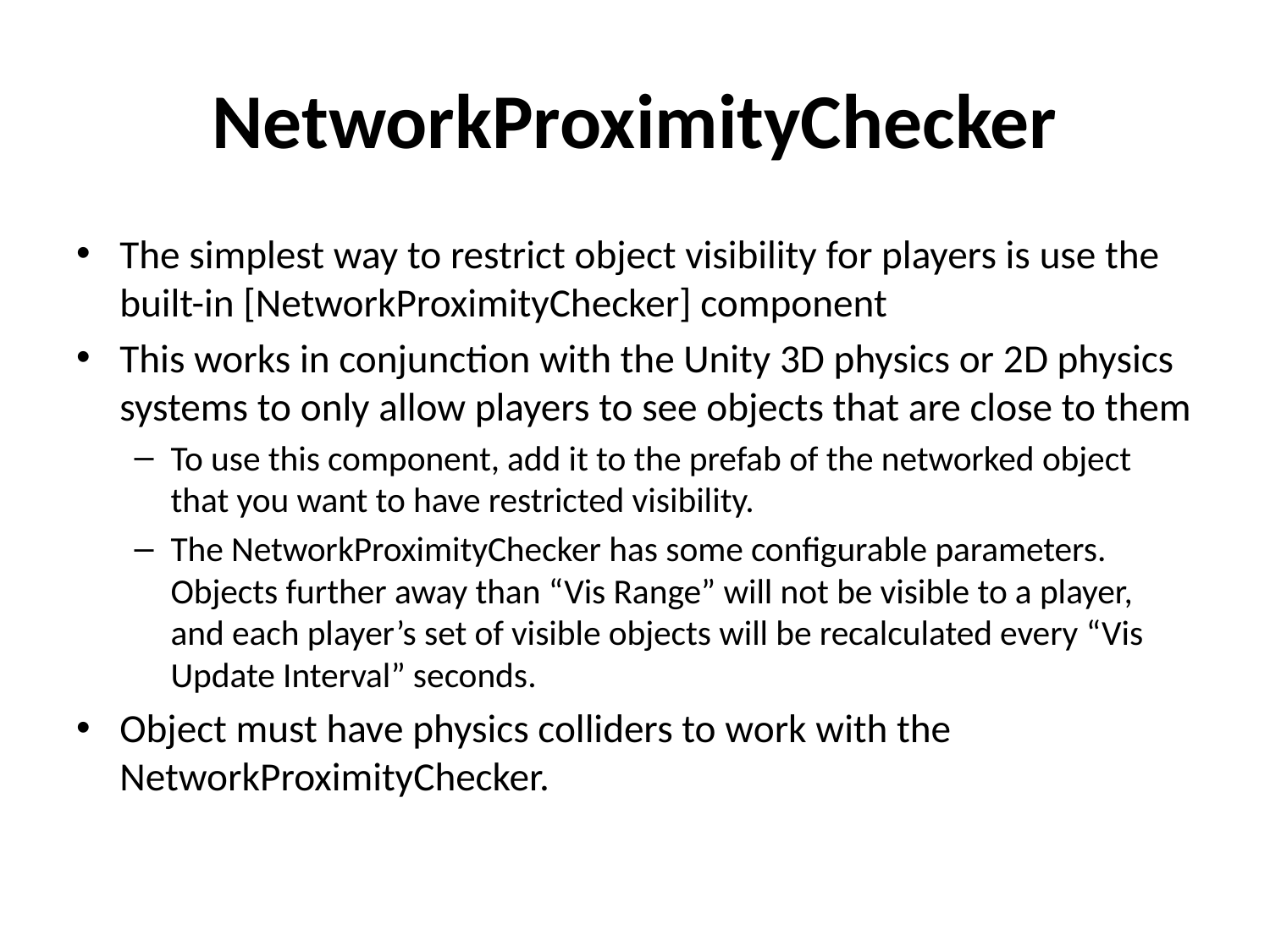

# NetworkProximityChecker
The simplest way to restrict object visibility for players is use the built-in [NetworkProximityChecker] component
This works in conjunction with the Unity 3D physics or 2D physics systems to only allow players to see objects that are close to them
To use this component, add it to the prefab of the networked object that you want to have restricted visibility.
The NetworkProximityChecker has some configurable parameters. Objects further away than “Vis Range” will not be visible to a player, and each player’s set of visible objects will be recalculated every “Vis Update Interval” seconds.
Object must have physics colliders to work with the NetworkProximityChecker.